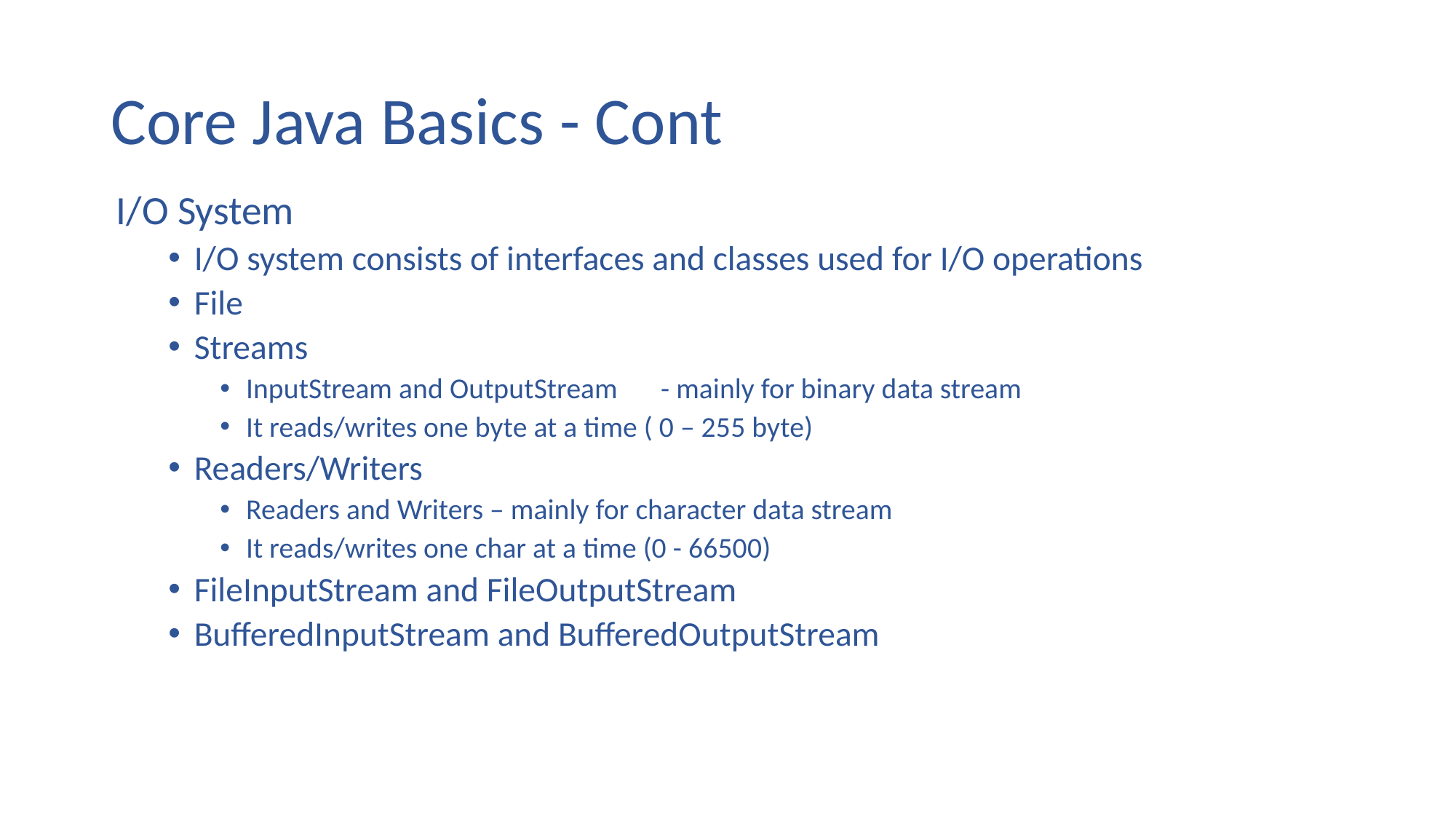

# Core Java Basics - Cont
I/O System
I/O system consists of interfaces and classes used for I/O operations
File
Streams
InputStream and OutputStream	- mainly for binary data stream
It reads/writes one byte at a time ( 0 – 255 byte)
Readers/Writers
Readers and Writers – mainly for character data stream
It reads/writes one char at a time (0 - 66500)
FileInputStream and FileOutputStream
BufferedInputStream and BufferedOutputStream